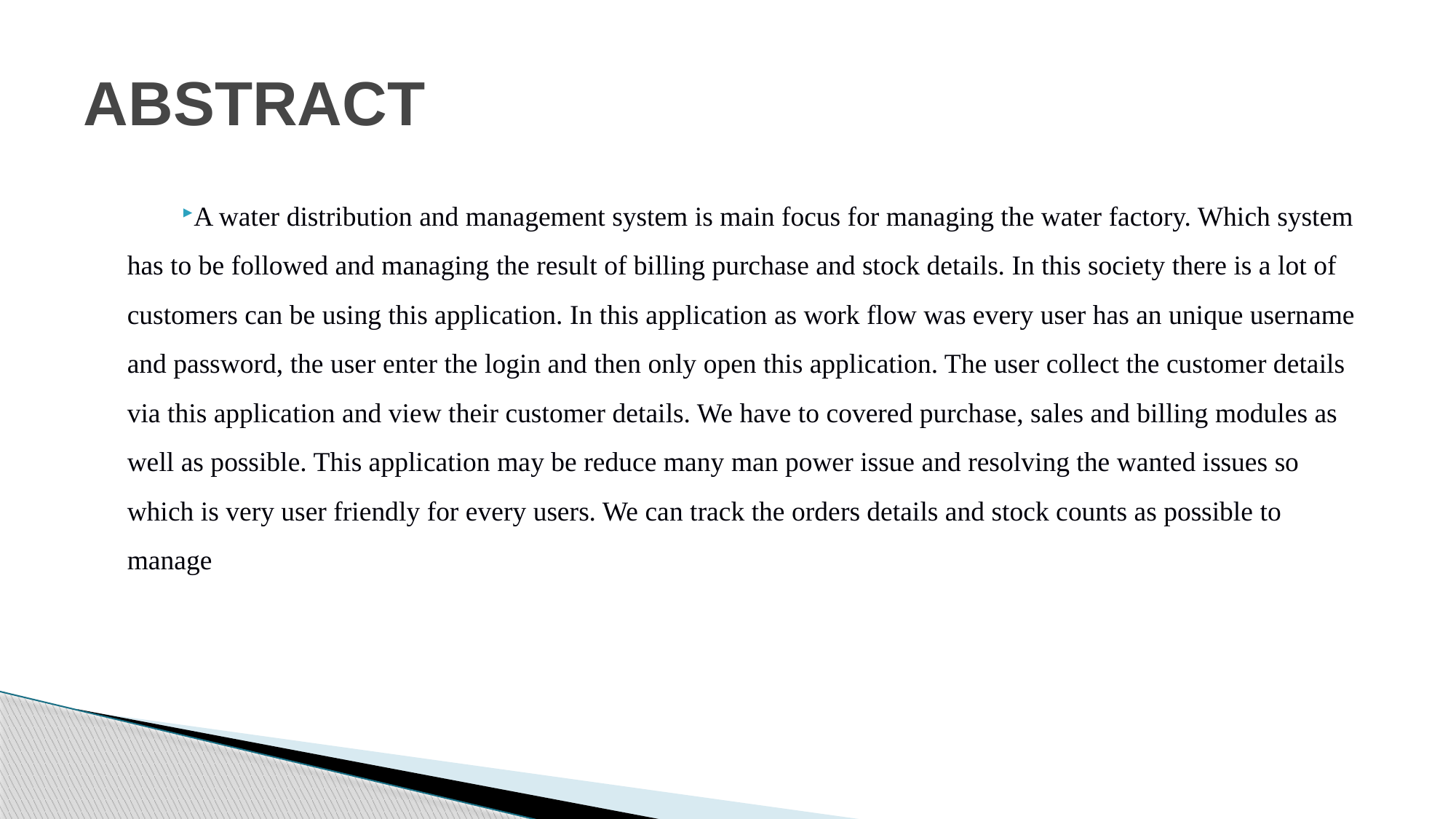

# ABSTRACT
A water distribution and management system is main focus for managing the water factory. Which system has to be followed and managing the result of billing purchase and stock details. In this society there is a lot of customers can be using this application. In this application as work flow was every user has an unique username and password, the user enter the login and then only open this application. The user collect the customer details via this application and view their customer details. We have to covered purchase, sales and billing modules as well as possible. This application may be reduce many man power issue and resolving the wanted issues so which is very user friendly for every users. We can track the orders details and stock counts as possible to manage